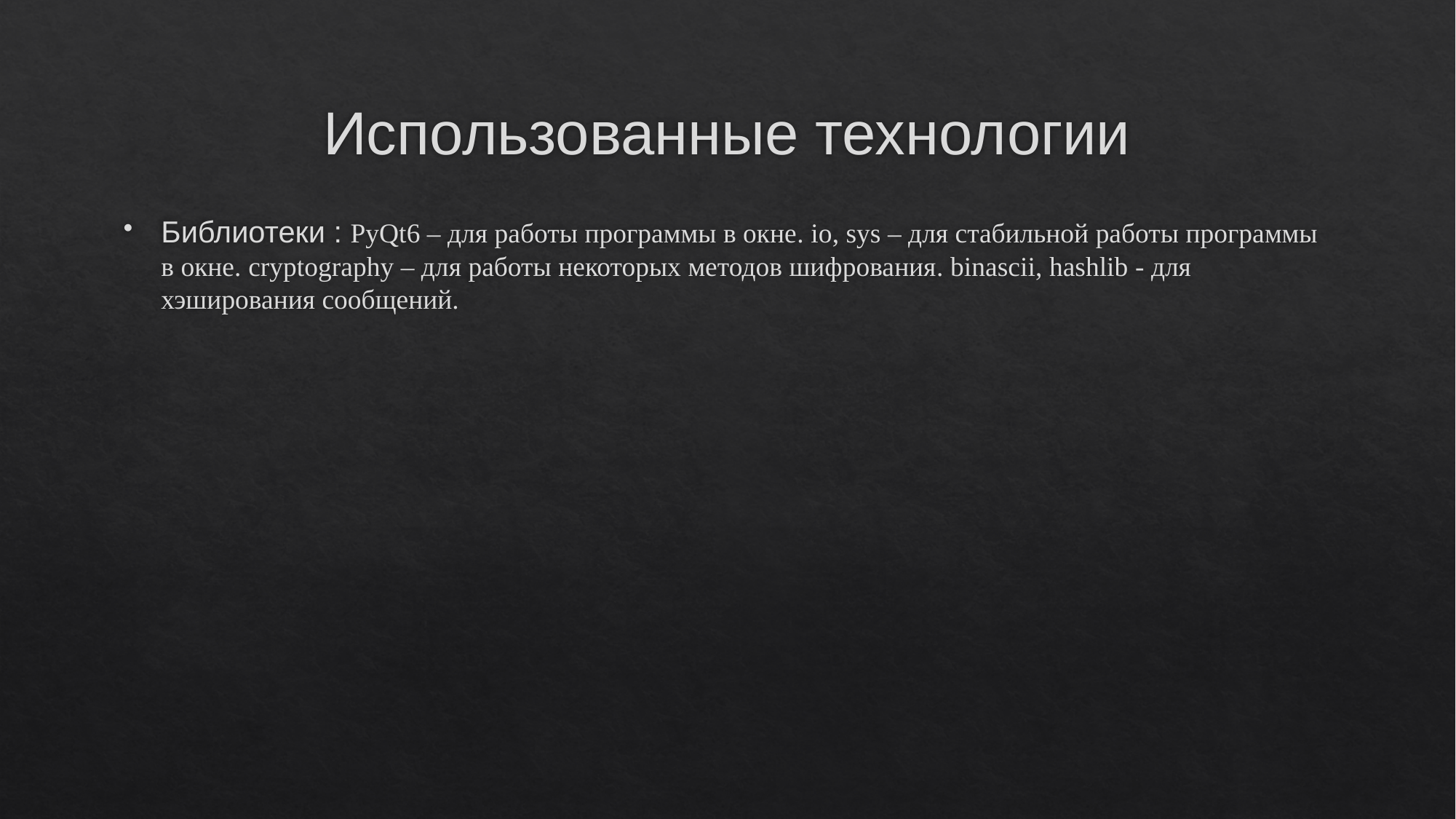

# Использованные технологии
Библиотеки : PyQt6 – для работы программы в окне. io, sys – для стабильной работы программы в окне. cryptography – для работы некоторых методов шифрования. binascii, hashlib - для хэширования сообщений.